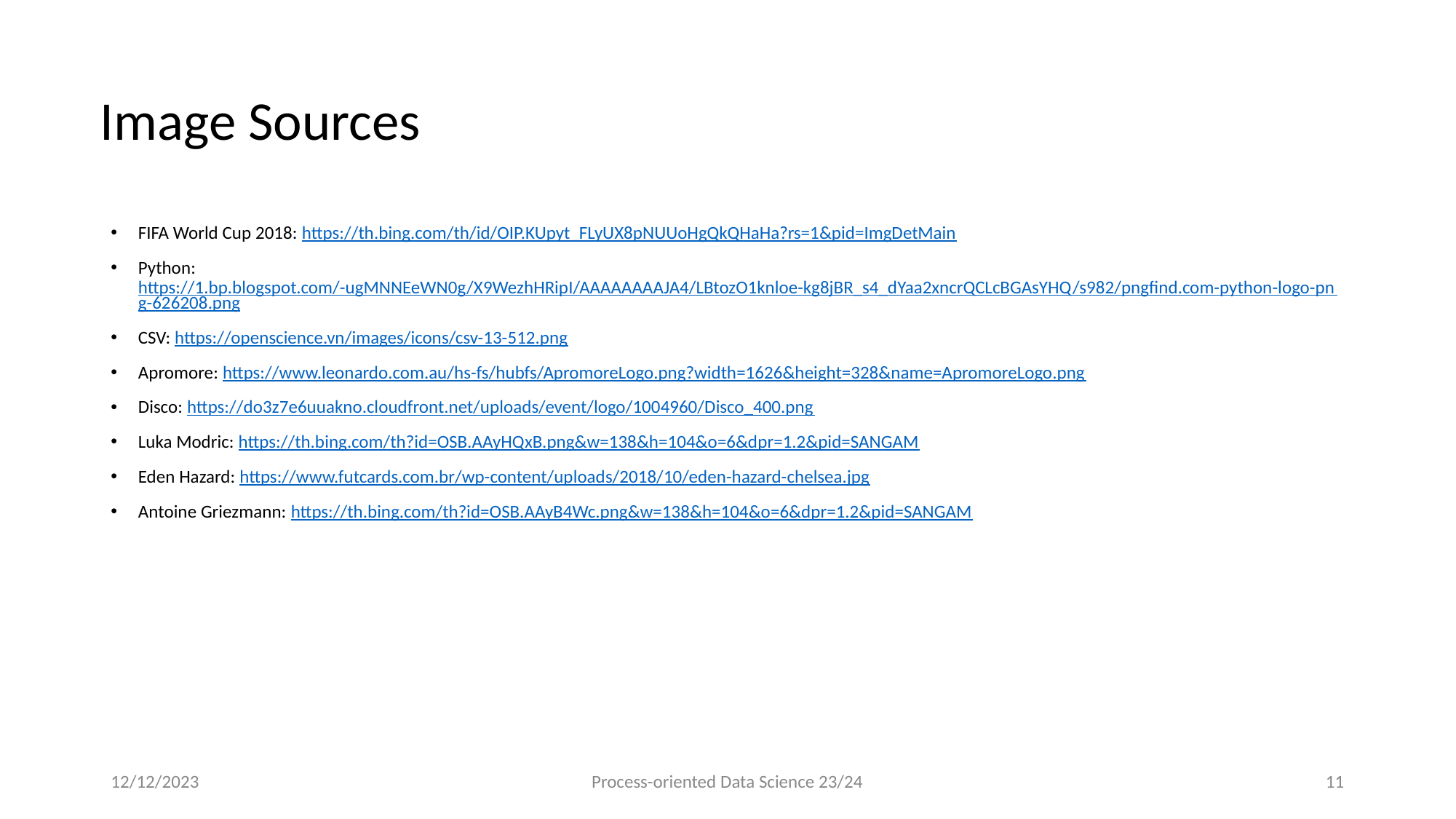

# Image Sources
FIFA World Cup 2018: https://th.bing.com/th/id/OIP.KUpyt_FLyUX8pNUUoHgQkQHaHa?rs=1&pid=ImgDetMain
Python: https://1.bp.blogspot.com/-ugMNNEeWN0g/X9WezhHRipI/AAAAAAAAJA4/LBtozO1knloe-kg8jBR_s4_dYaa2xncrQCLcBGAsYHQ/s982/pngfind.com-python-logo-png-626208.png
CSV: https://openscience.vn/images/icons/csv-13-512.png
Apromore: https://www.leonardo.com.au/hs-fs/hubfs/ApromoreLogo.png?width=1626&height=328&name=ApromoreLogo.png
Disco: https://do3z7e6uuakno.cloudfront.net/uploads/event/logo/1004960/Disco_400.png
Luka Modric: https://th.bing.com/th?id=OSB.AAyHQxB.png&w=138&h=104&o=6&dpr=1.2&pid=SANGAM
Eden Hazard: https://www.futcards.com.br/wp-content/uploads/2018/10/eden-hazard-chelsea.jpg
Antoine Griezmann: https://th.bing.com/th?id=OSB.AAyB4Wc.png&w=138&h=104&o=6&dpr=1.2&pid=SANGAM

12/12/2023
Process-oriented Data Science 23/24
11